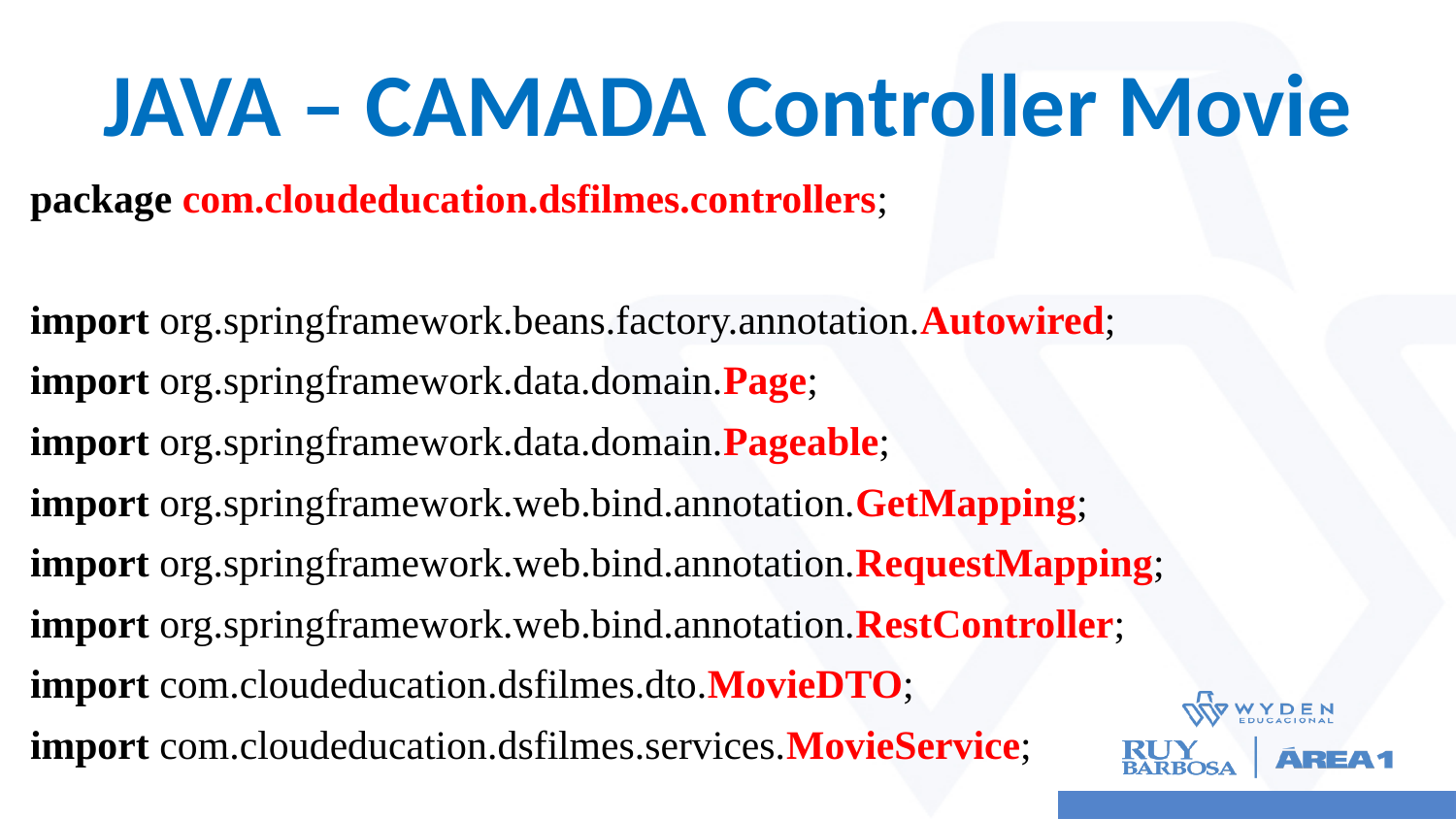

# JAVA – CAMADA Controller Movie
package com.cloudeducation.dsfilmes.controllers;

import org.springframework.beans.factory.annotation.Autowired;
import org.springframework.data.domain.Page;
import org.springframework.data.domain.Pageable;
import org.springframework.web.bind.annotation.GetMapping;
import org.springframework.web.bind.annotation.RequestMapping;
import org.springframework.web.bind.annotation.RestController;
import com.cloudeducation.dsfilmes.dto.MovieDTO;
import com.cloudeducation.dsfilmes.services.MovieService;